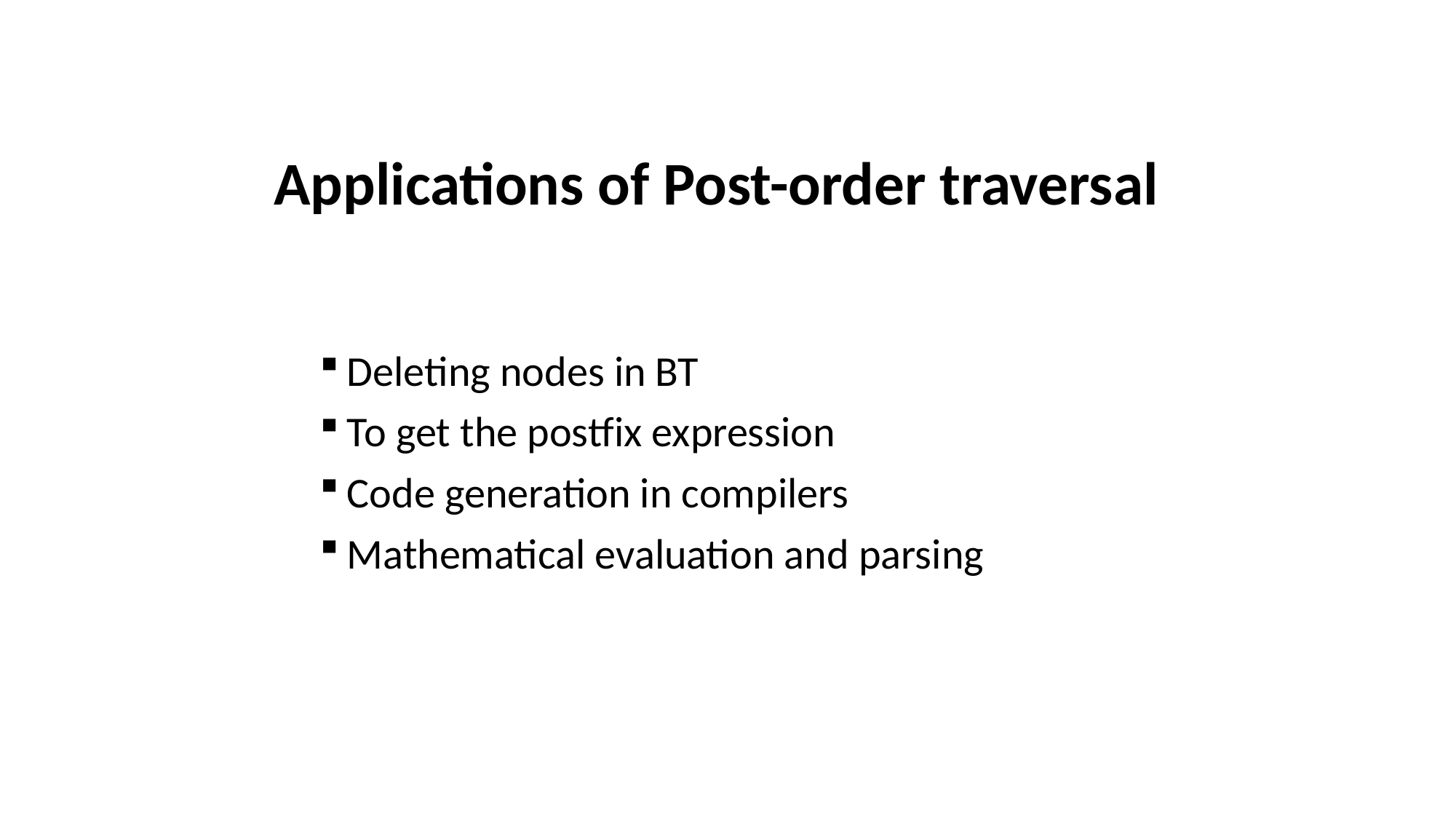

Applications of Post-order traversal
Deleting nodes in BT
To get the postfix expression
Code generation in compilers
Mathematical evaluation and parsing